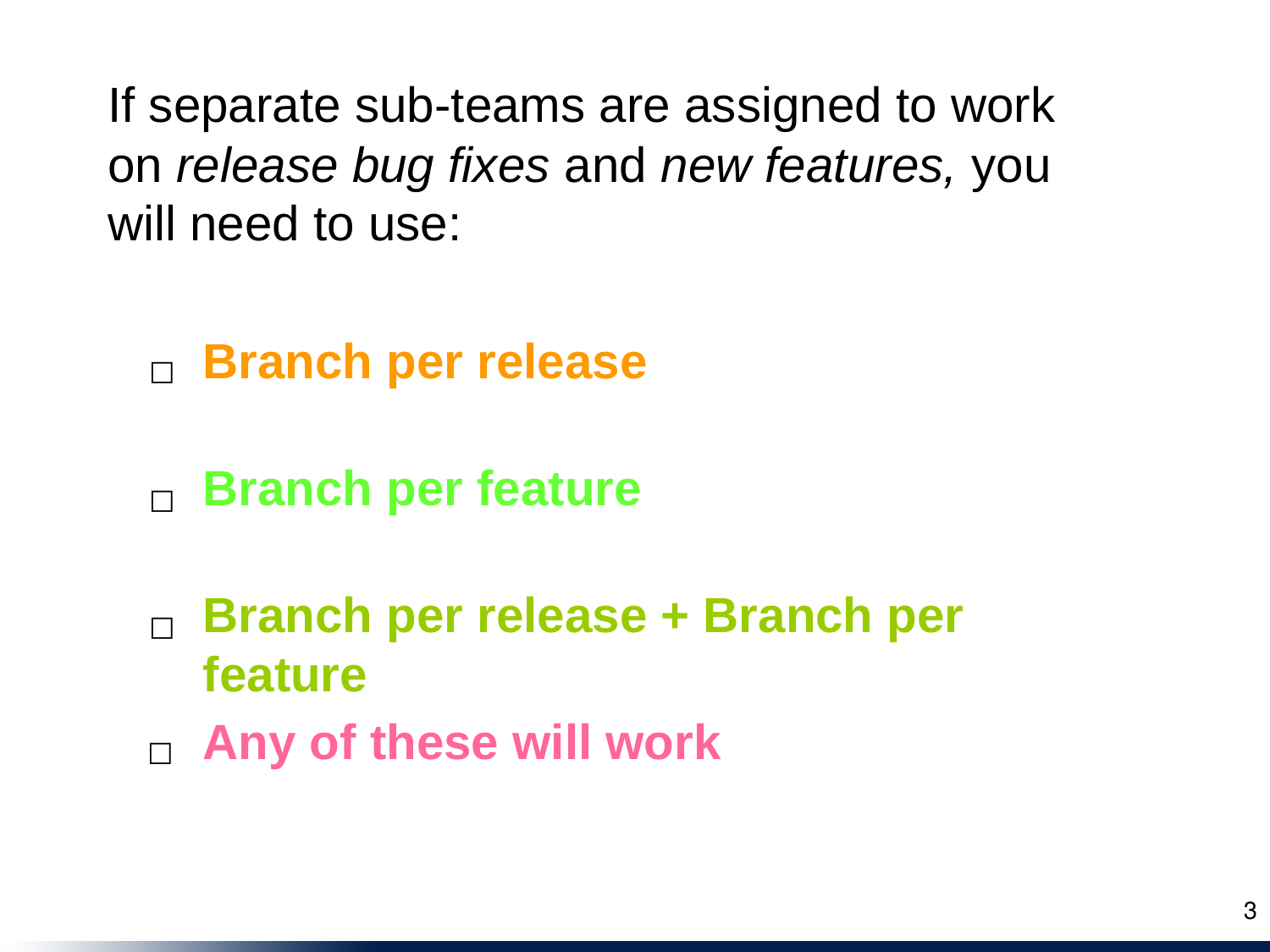

If separate sub-teams are assigned to work on release bug fixes and new features, you will need to use:
Branch per release
☐
Branch per feature
☐
Branch per release + Branch per feature
☐
Any of these will work
☐
3